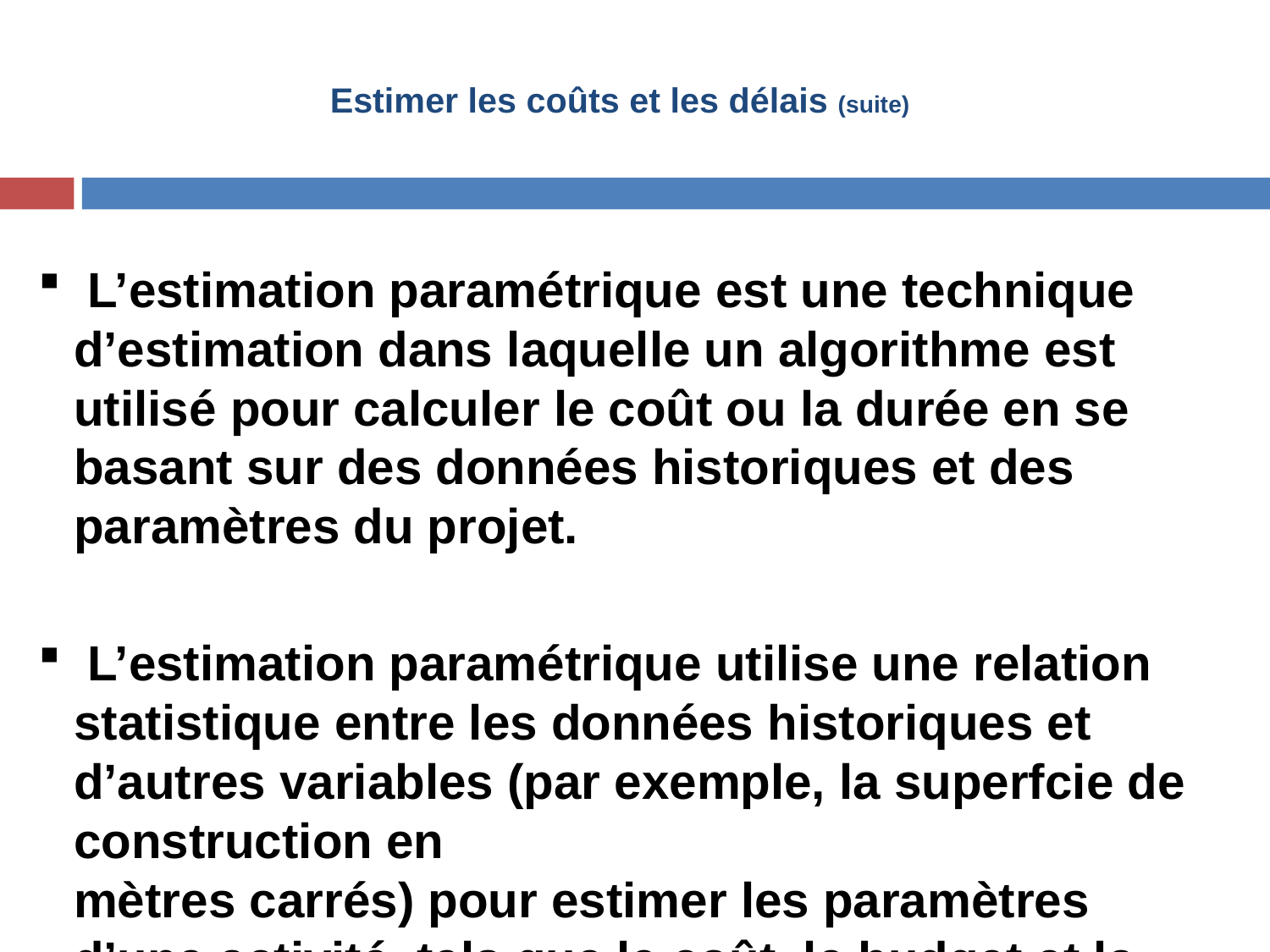

# Estimer les coûts et les délais (suite)
 L’estimation paramétrique est une technique d’estimation dans laquelle un algorithme est utilisé pour calculer le coût ou la durée en se basant sur des données historiques et des paramètres du projet.

 L’estimation paramétrique utilise une relation statistique entre les données historiques et d’autres variables (par exemple, la superfcie de construction en
mètres carrés) pour estimer les paramètres d’une activité, tels que le coût, le budget et la durée.

13
13